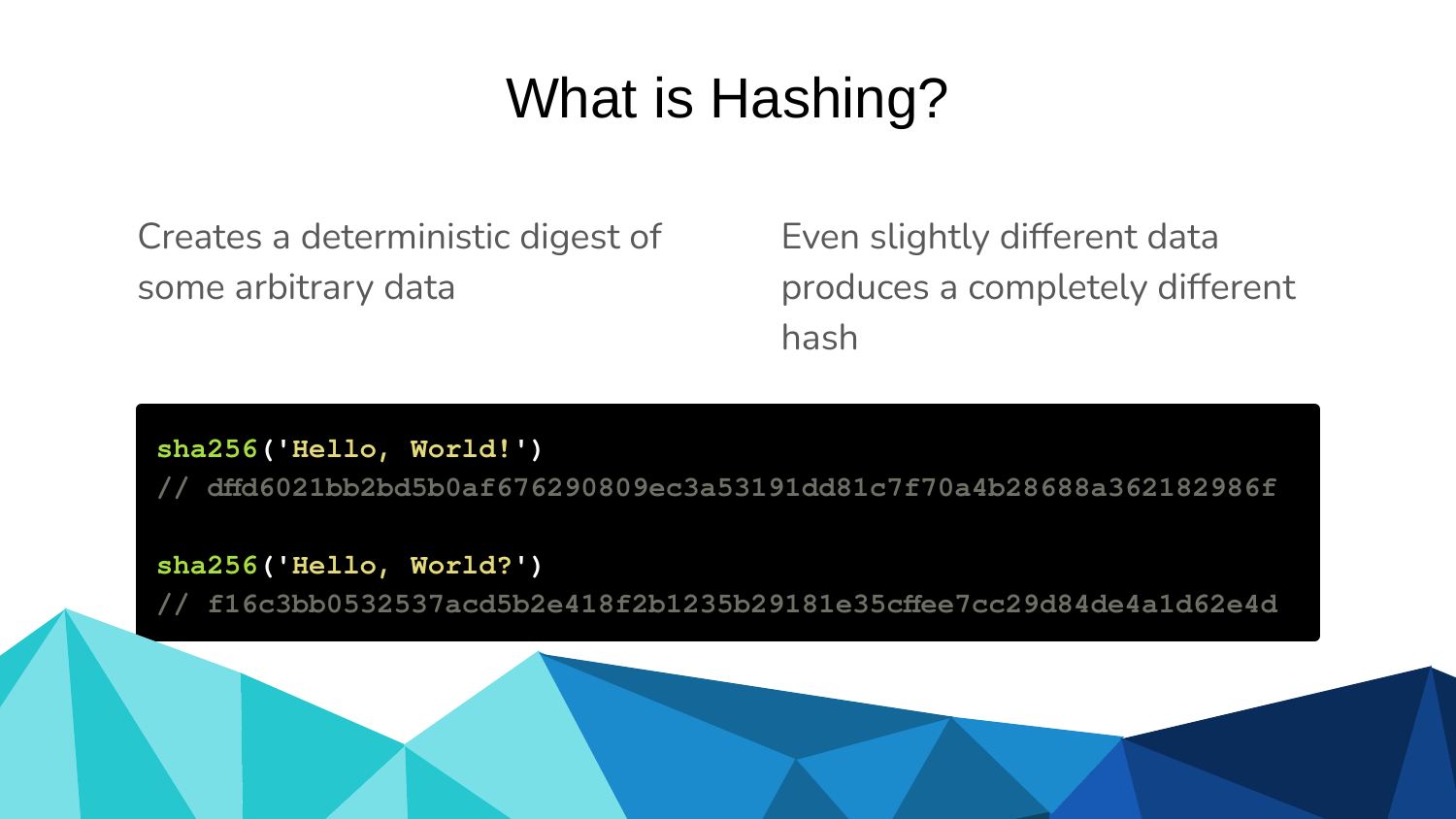

# What is Hashing?
Creates a deterministic digest of some arbitrary data
Even slightly different data produces a completely different hash
sha256('Hello, World!')
// dffd6021bb2bd5b0af676290809ec3a53191dd81c7f70a4b28688a362182986f

sha256('Hello, World?')
// f16c3bb0532537acd5b2e418f2b1235b29181e35cffee7cc29d84de4a1d62e4d